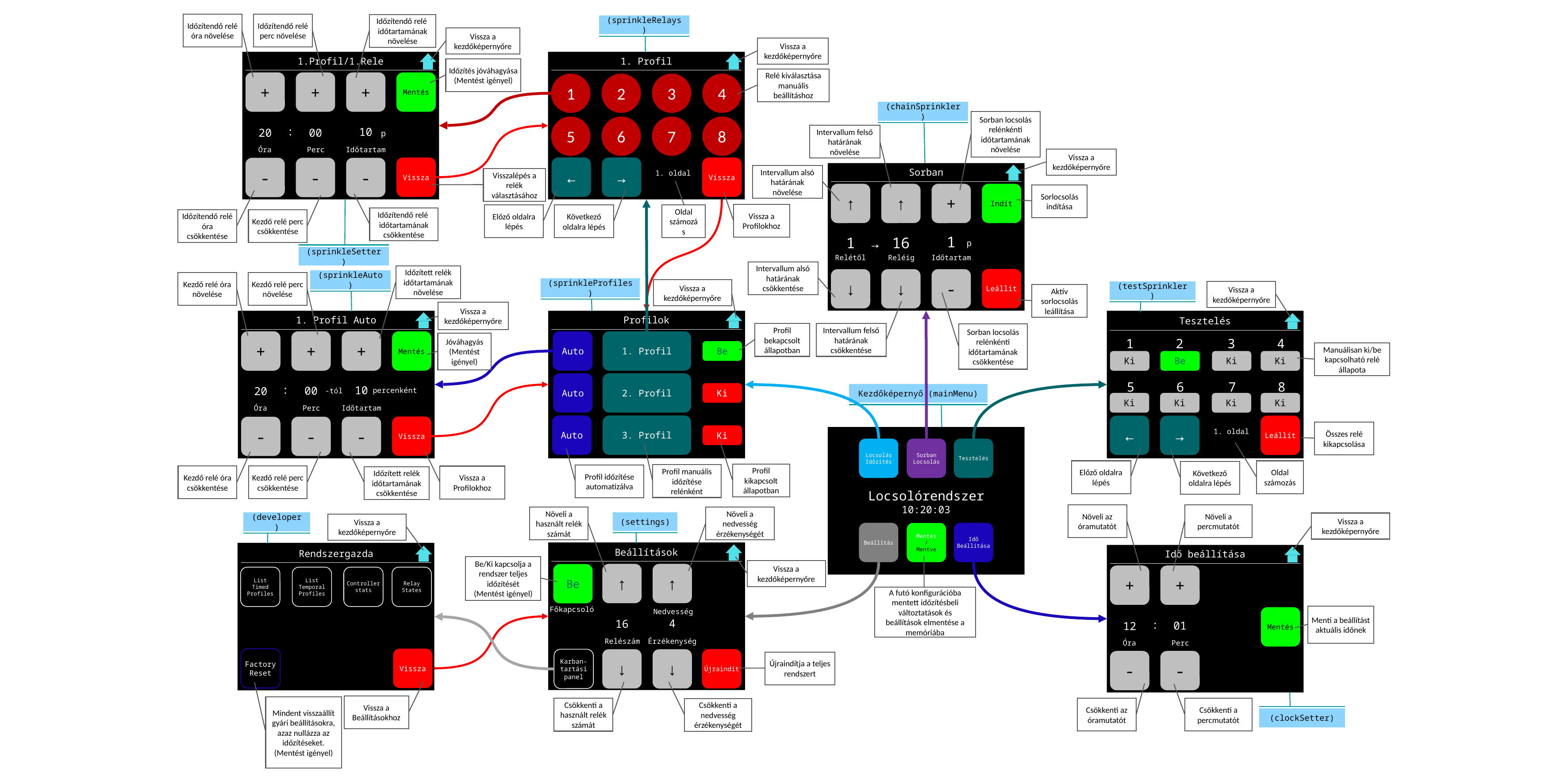

(sprinkleRelays)
Időzítendő relé óra növelése
Időzítendő relé perc növelése
Időzítendő relé  időtartamának növelése
Vissza a kezdőképernyőre
Vissza a kezdőképernyőre
1.Profil/1.Rele
1. Profil

Időzítés jóváhagyása (Mentést igényel)
(chainSprinkler)
Relé kiválasztása manuális beállításhoz
+
+
+
Mentés
1
2
3
4
Sorban locsolás relénkénti időtartamának növelése
5
6
7
8
:
10
00
20
p
Intervallum felső határának növelése
Óra
Perc
Időtartam
Vissza a kezdőképernyőre
←
→
Vissza
Vissza
-
-
-
Sorban

1. oldal
Intervallum alsó határának növelése
Visszalépés a relék választásához
↑
↑
+
Indít
Sorlocsolás indítása
Oldal számozás
Vissza a Profilokhoz
Előző oldalra lépés
Következő oldalra lépés
Időzítendő relé  időtartamának csökkentése
Időzítendő relé óra csökkentése
Kezdő relé perc csökkentése
(sprinkleSetter)
1
16
1
→
p
(sprinkleProfiles)
(sprinkleAuto)
(testSprinkler)
Relétől
Reléig
Időtartam
Intervallum alsó határának csökkentése
Időzített relék időtartamának növelése
Leállít
↓
↓
-
Kezdő relé óra növelése
Kezdő relé perc növelése
Vissza a kezdőképernyőre
Vissza a kezdőképernyőre
Aktív sorlocsolás leállítása
Vissza a kezdőképernyőre
1. Profil Auto
Profilok

Tesztelés

Profil bekapcsolt állapotban
Intervallum felső határának csökkentése
Sorban locsolás relénkénti időtartamának csökkentése
Kezdőképernyő (mainMenu)
+
+
+
Mentés
Auto
Auto
1. Profil
1
2
3
4
Jóváhagyás (Mentést igényel)
Be
Manuálisan ki/be kapcsolható relé állapota
Ki
Be
Ki
Ki
Auto
2. Profil
5
6
7
8
:
10
00
20
percenként
-tól
Ki
Ki
Ki
Ki
Ki
Óra
Perc
Időtartam
Auto
3. Profil
←
→
Leállít
Vissza
-
-
-
Összes relé kikapcsolása
1. oldal
Ki

Locsolás
Időzítés
Sorban
Locsolás
Tesztelés
Előző oldalra lépés
Oldal számozás
Következő oldalra lépés
Profil kikapcsolt állapotban
Profil manuális időzítése relénként
Profil időzítése automatizálva
Kezdő relé óra csökkentése
Kezdő relé perc csökkentése
Vissza a Profilokhoz
Időzített relék időtartamának csökkentése
Locsolórendszer
10:20:03
(developer)
(settings)
Növeli az óramutatót
Növeli a percmutatót
Növeli a nedvesség érzékenységét
Növeli a használt relék számát
Vissza a kezdőképernyőre
Vissza a kezdőképernyőre
Beállítás
Mentés
/
Mentve
Idő
Beállítása

Beállítások
Rendszergazda

Idő beállítása

Be/Ki kapcsolja a rendszer teljes időzítését
(Mentést igényel)
Vissza a kezdőképernyőre
A futó konfigurációba mentett időzítésbeli változtatások és beállítások elmentése a memóriába
↑
↑
Be
+
+
List
Timed
Profiles
List
Temporal
Profiles
Controller
stats
Relay
States
Főkapcsoló
Nedvesség
Menti a beállítást aktuális időnek
Mentés
4
16
:
01
12
Relészám
Érzékenység
Óra
Perc
Factory
Reset
Vissza
Újraindít
Karban-
tartási
panel
↓
↓
-
-
Újraindítja a teljes rendszert
(clockSetter)
Vissza a Beállításokhoz
Mindent visszaállít gyári beállításokra, azaz nullázza az időzítéseket. (Mentést igényel)
Csökkenti az óramutatót
Csökkenti a percmutatót
Csökkenti a használt relék számát
Csökkenti a nedvesség érzékenységét